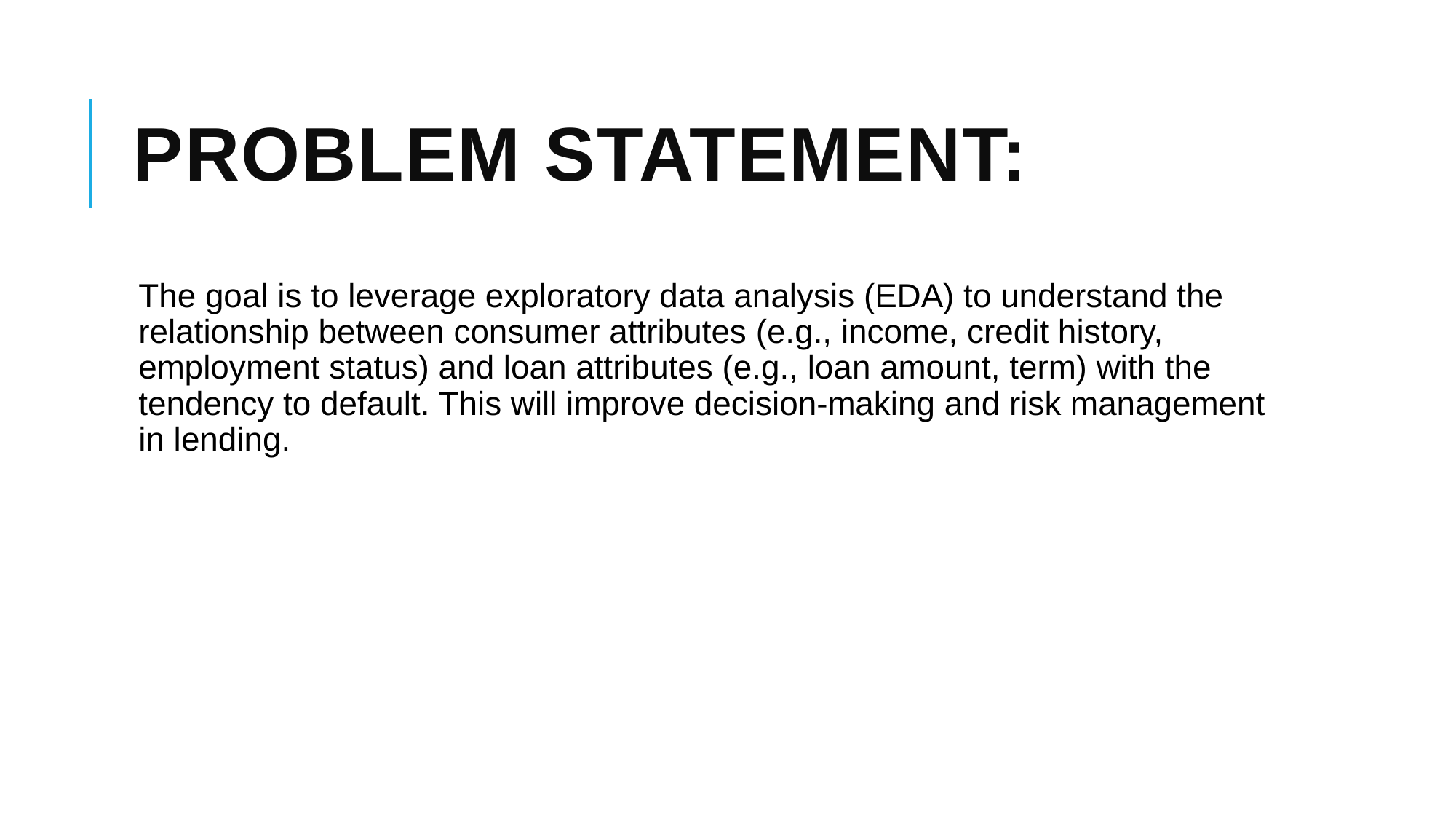

# Problem Statement:
The goal is to leverage exploratory data analysis (EDA) to understand the relationship between consumer attributes (e.g., income, credit history, employment status) and loan attributes (e.g., loan amount, term) with the tendency to default. This will improve decision-making and risk management in lending.